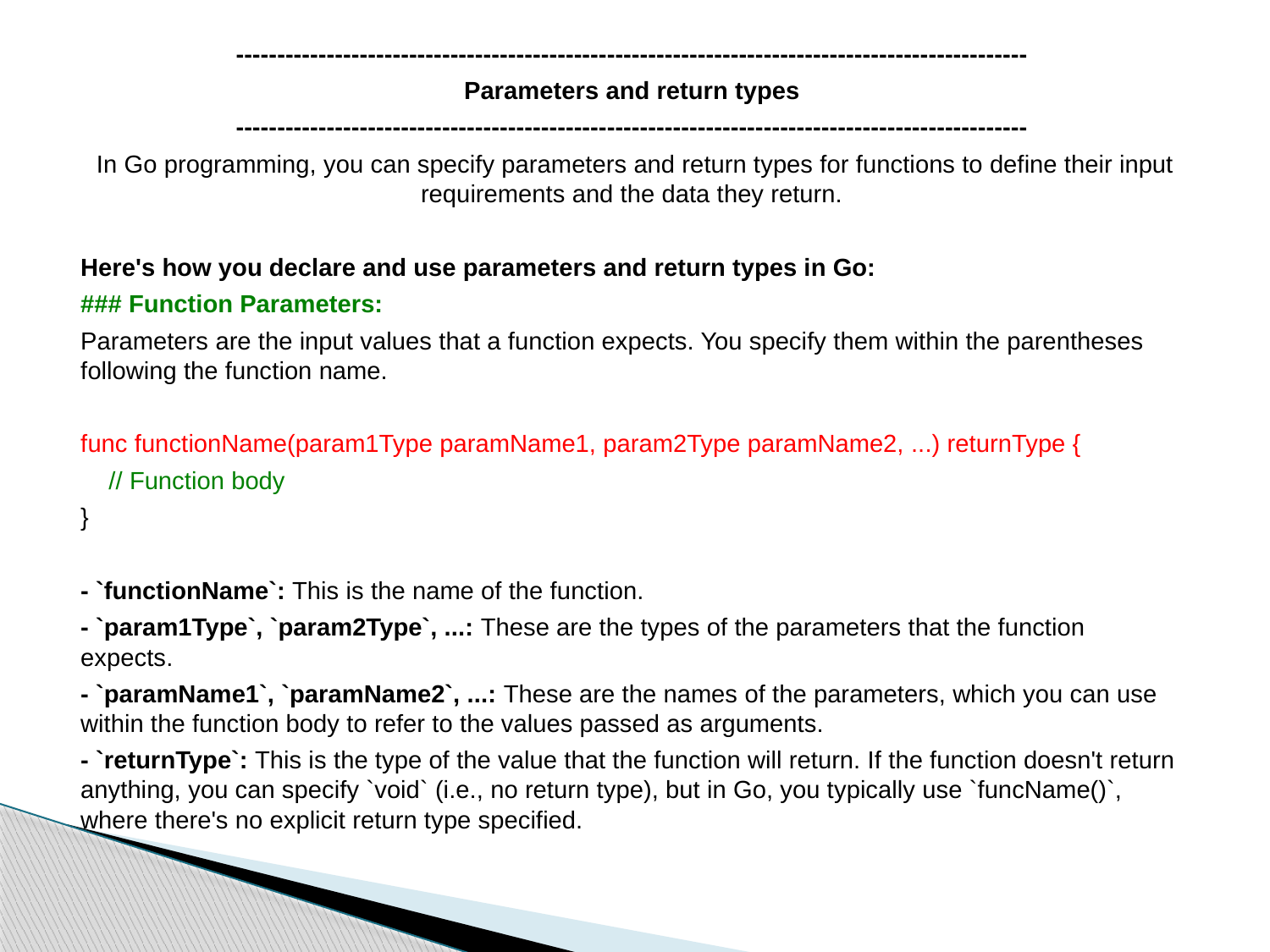

------------------------------------------------------------------------------------------------
Parameters and return types
------------------------------------------------------------------------------------------------
 In Go programming, you can specify parameters and return types for functions to define their input requirements and the data they return.

Here's how you declare and use parameters and return types in Go:
### Function Parameters:
Parameters are the input values that a function expects. You specify them within the parentheses following the function name.

func functionName(param1Type paramName1, param2Type paramName2, ...) returnType {
    // Function body
}

- `functionName`: This is the name of the function.
- `param1Type`, `param2Type`, ...: These are the types of the parameters that the function expects.
- `paramName1`, `paramName2`, ...: These are the names of the parameters, which you can use within the function body to refer to the values passed as arguments.
- `returnType`: This is the type of the value that the function will return. If the function doesn't return anything, you can specify `void` (i.e., no return type), but in Go, you typically use `funcName()`, where there's no explicit return type specified.